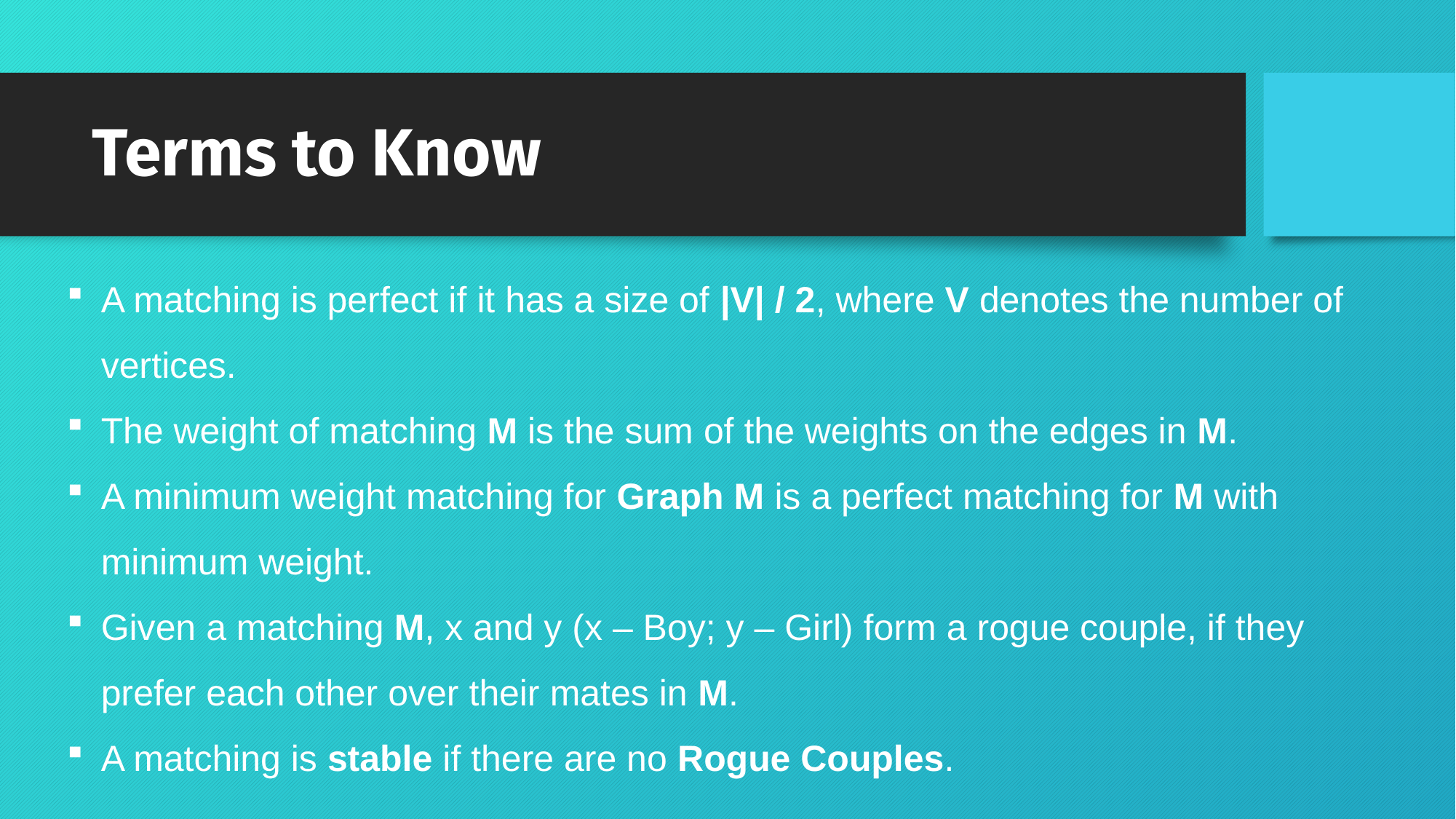

# Terms to Know
A matching is perfect if it has a size of |V| / 2, where V denotes the number of vertices.
The weight of matching M is the sum of the weights on the edges in M.
A minimum weight matching for Graph M is a perfect matching for M with minimum weight.
Given a matching M, x and y (x – Boy; y – Girl) form a rogue couple, if they prefer each other over their mates in M.
A matching is stable if there are no Rogue Couples.